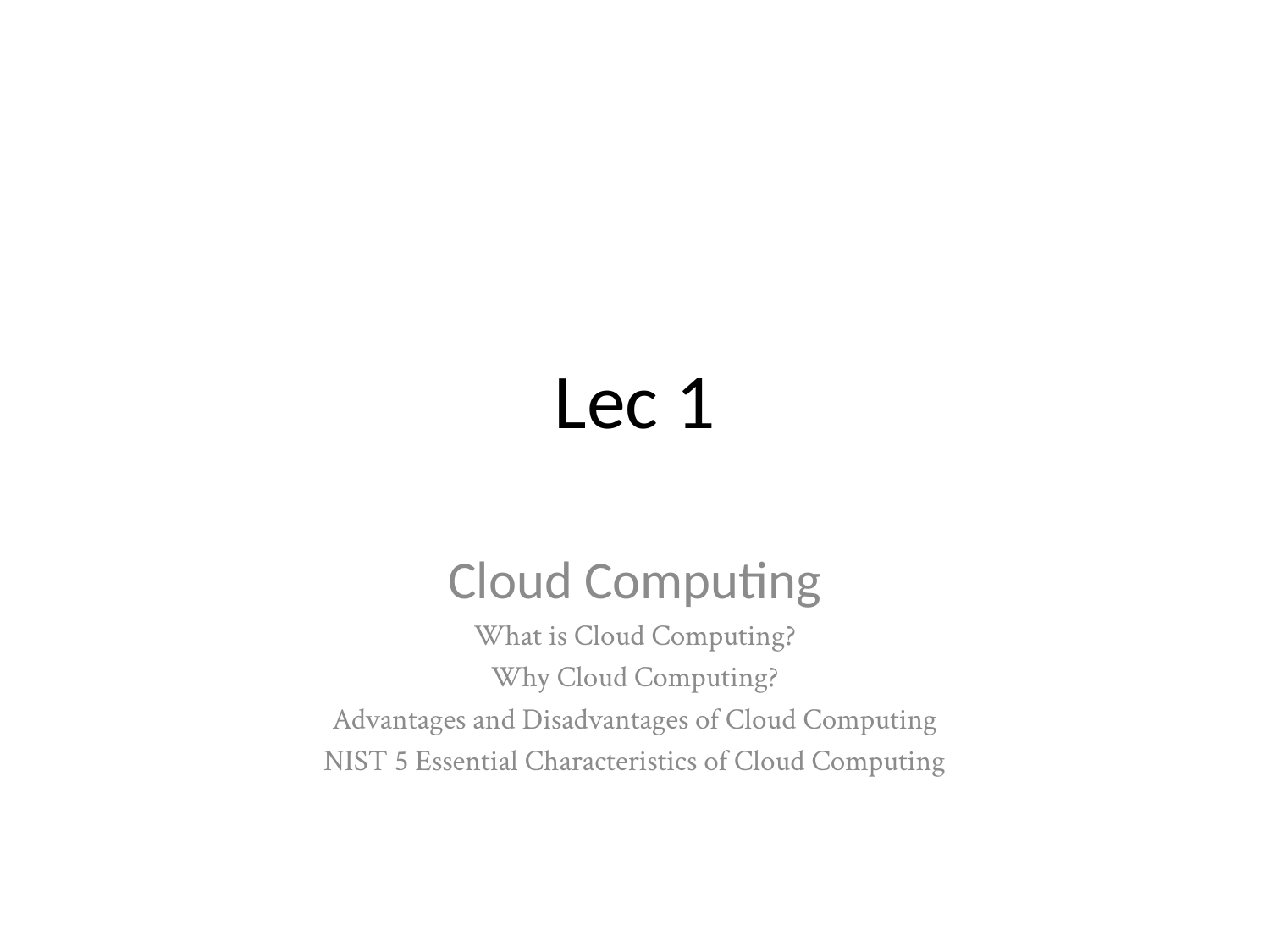

# Lec 1
Cloud Computing
What is Cloud Computing?
Why Cloud Computing?
Advantages and Disadvantages of Cloud Computing
NIST 5 Essential Characteristics of Cloud Computing